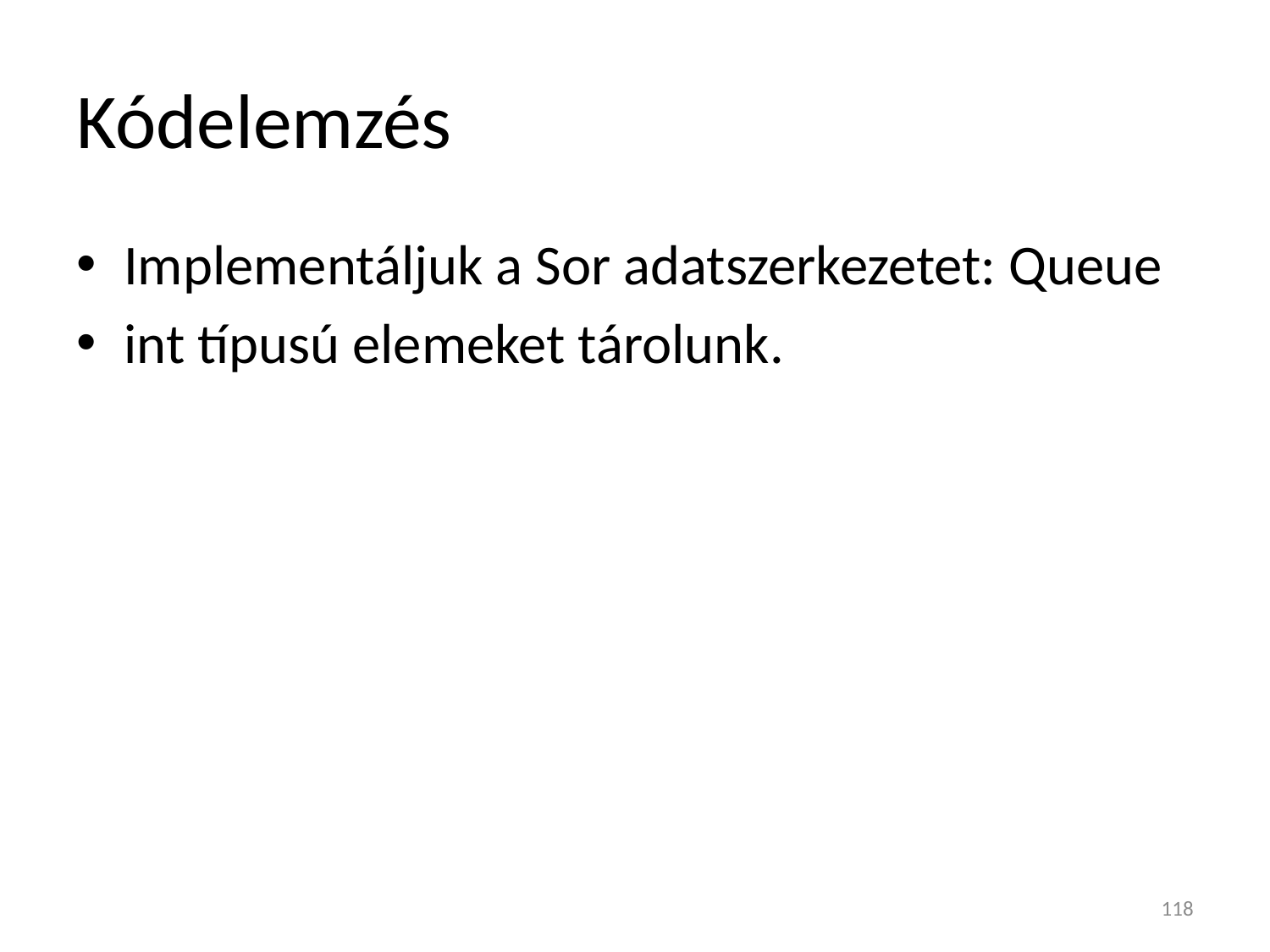

# Kódelemzés
Implementáljuk a Sor adatszerkezetet: Queue
int típusú elemeket tárolunk.
118